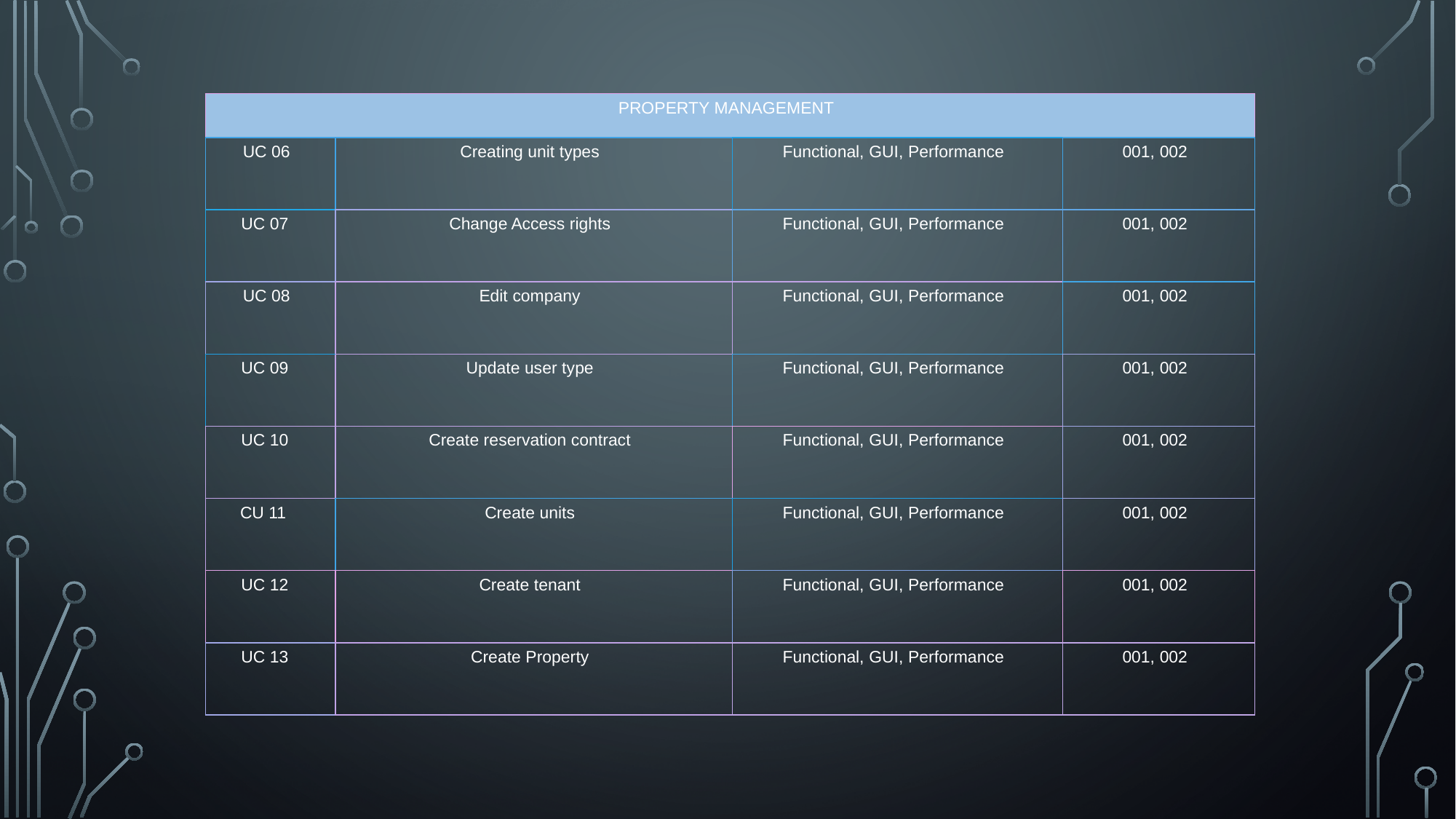

| PROPERTY MANAGEMENT |  |  |  |
| --- | --- | --- | --- |
| UC 06 | Creating unit types | Functional, GUI, Performance | 001, 002 |
| UC 07 | Change Access rights | Functional, GUI, Performance | 001, 002 |
| UC 08 | Edit company | Functional, GUI, Performance | 001, 002 |
| UC 09 | Update user type | Functional, GUI, Performance | 001, 002 |
| UC 10 | Create reservation contract | Functional, GUI, Performance | 001, 002 |
| CU 11 | Create units | Functional, GUI, Performance | 001, 002 |
| UC 12 | Create tenant | Functional, GUI, Performance | 001, 002 |
| UC 13 | Create Property | Functional, GUI, Performance | 001, 002 |